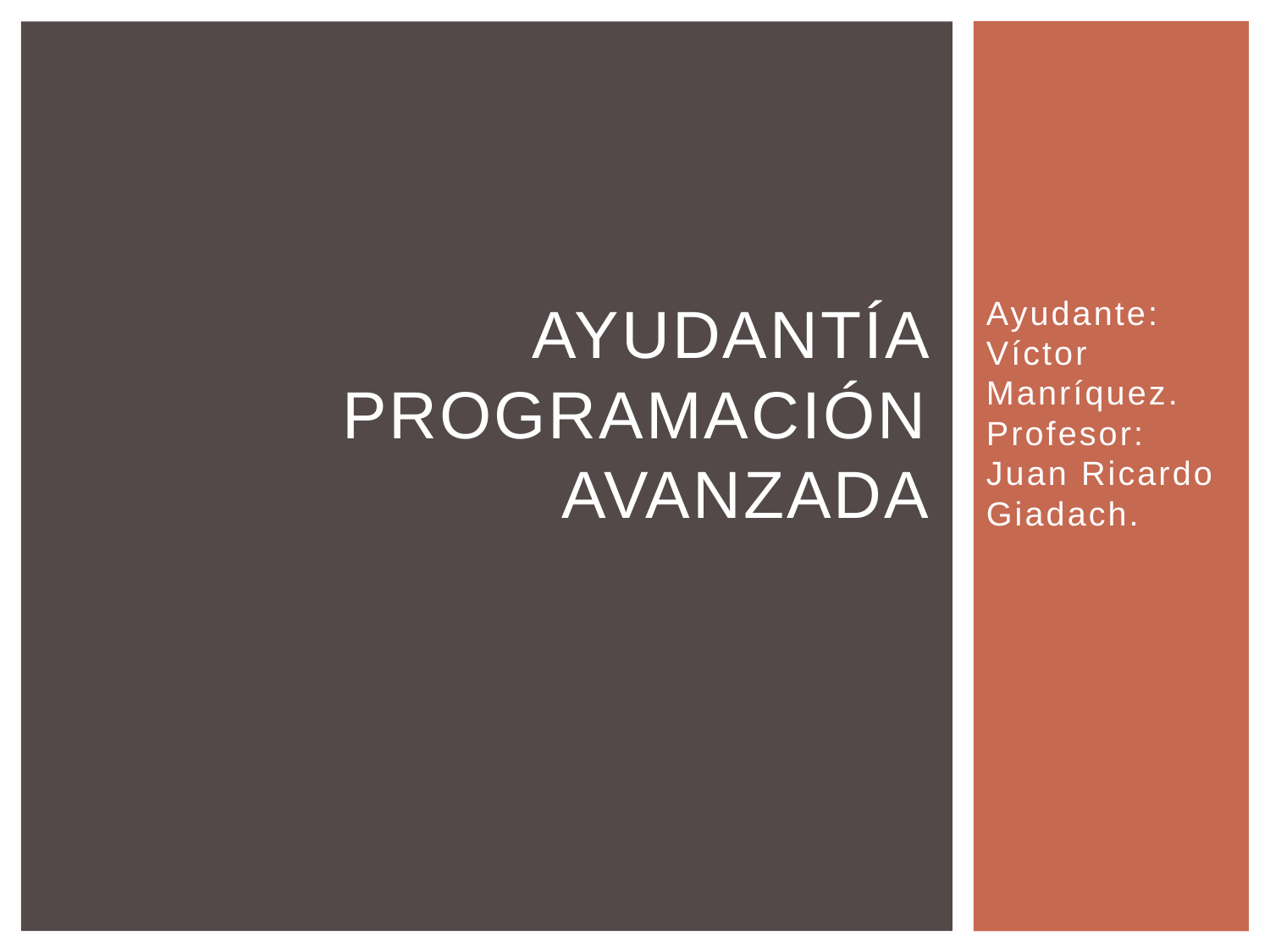

# Ayudantía Programación Avanzada
Ayudante: Víctor Manríquez.
Profesor: Juan Ricardo Giadach.